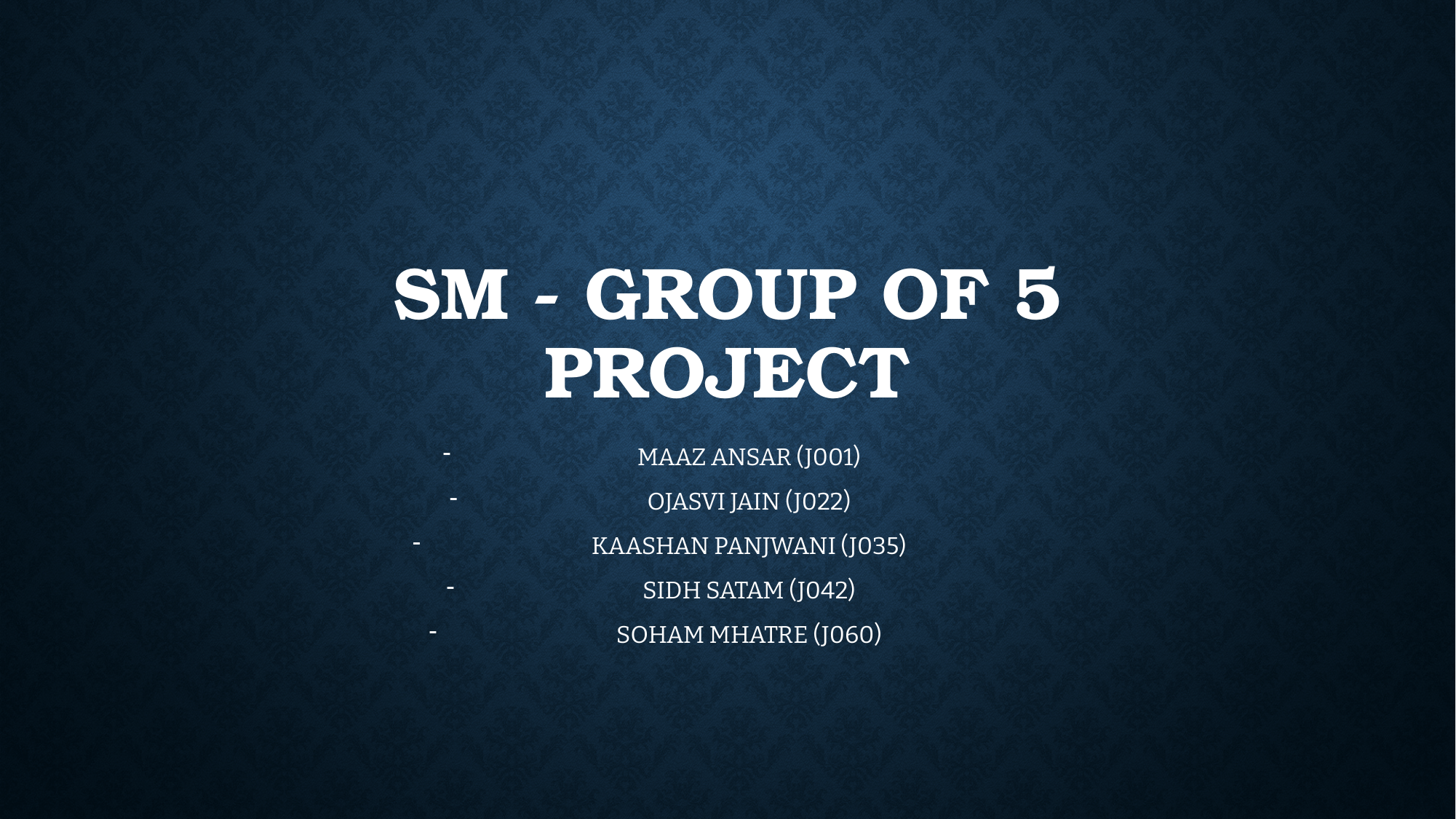

# SM - GROUP OF 5 PROJECT
MAAZ ANSAR (J001)
OJASVI JAIN (J022)
KAASHAN PANJWANI (J035)
SIDH SATAM (J042)
SOHAM MHATRE (J060)